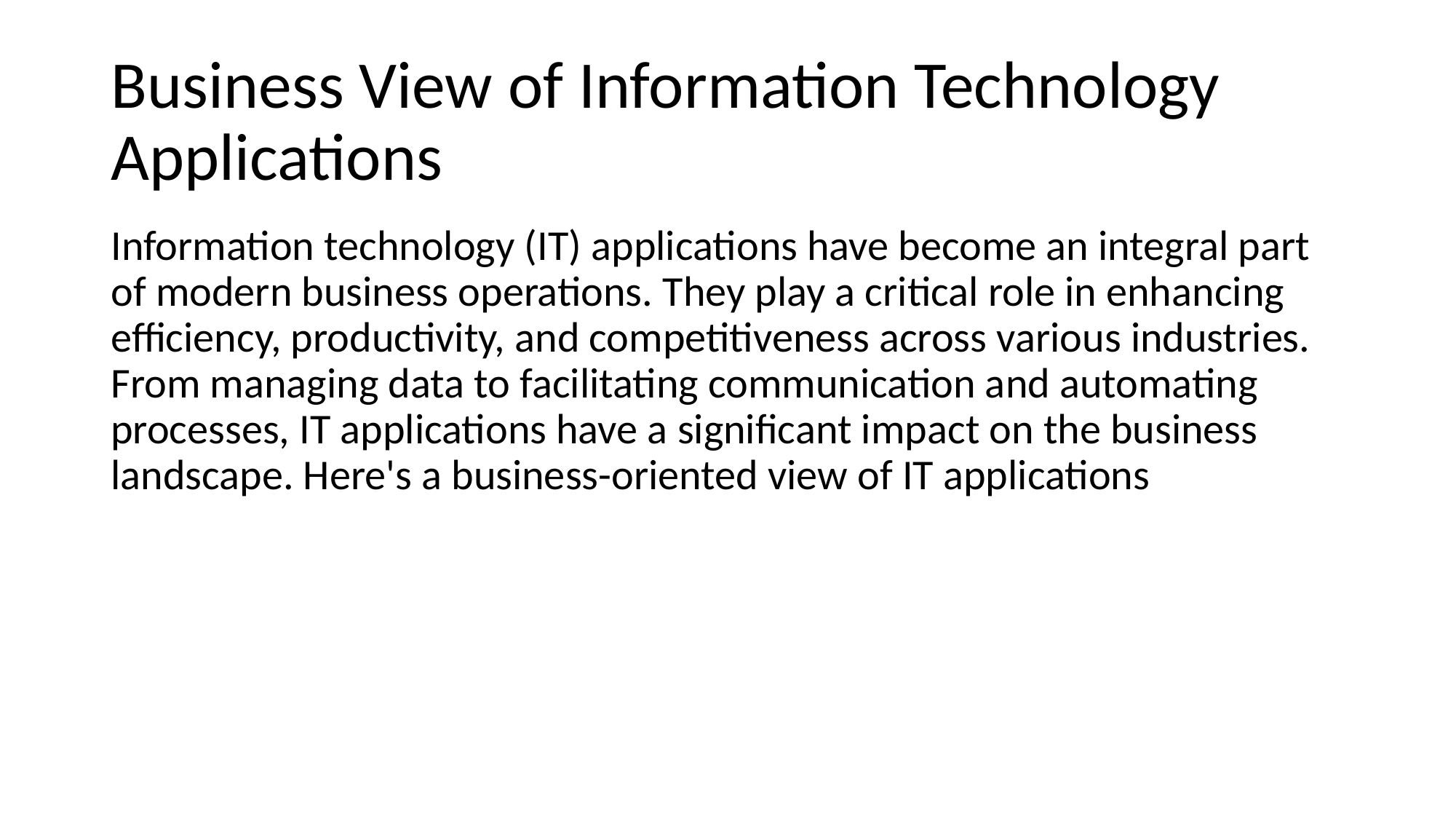

# Business View of Information Technology Applications
Information technology (IT) applications have become an integral part of modern business operations. They play a critical role in enhancing efficiency, productivity, and competitiveness across various industries. From managing data to facilitating communication and automating processes, IT applications have a significant impact on the business landscape. Here's a business-oriented view of IT applications